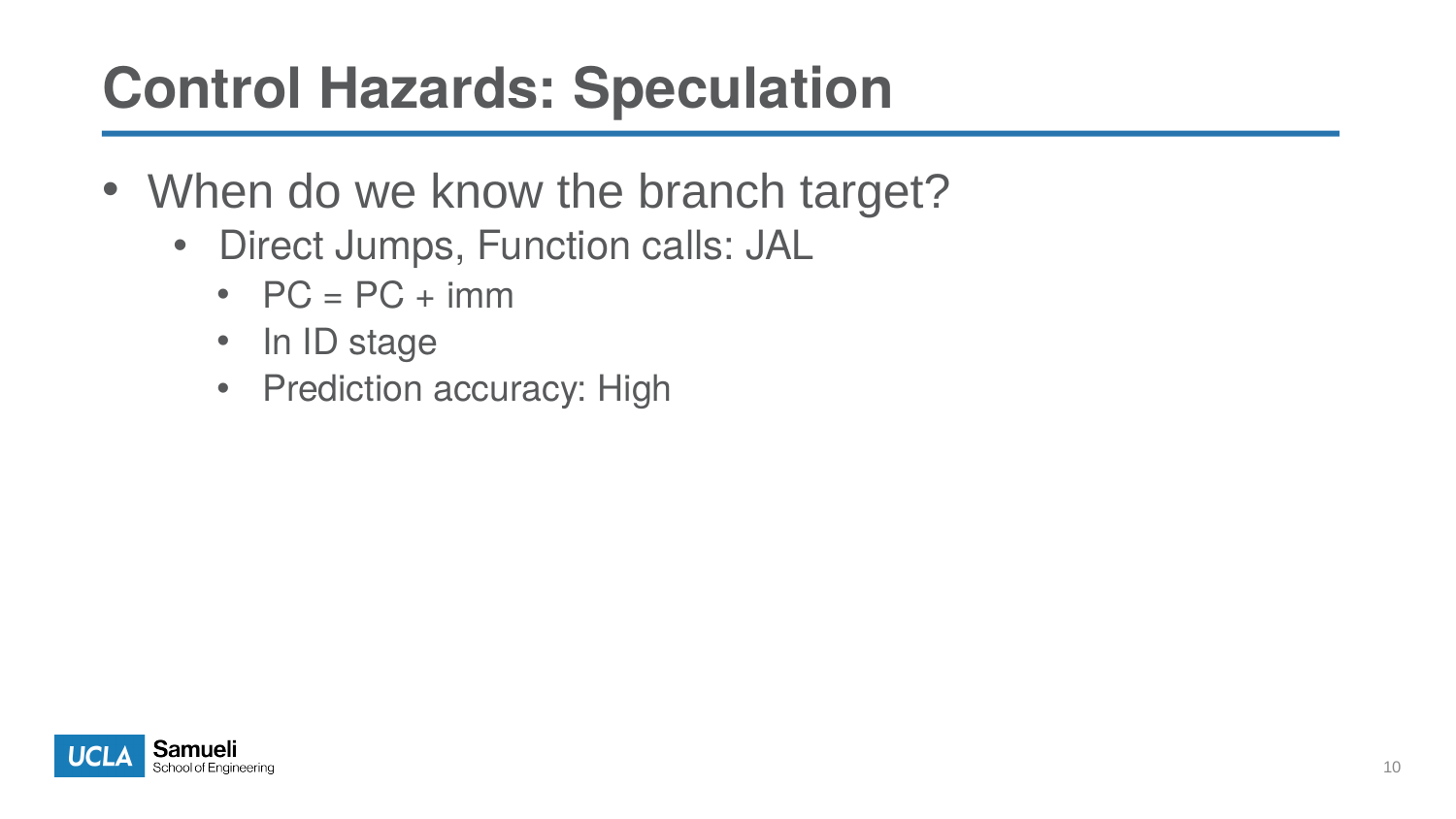

Control Hazards: Speculation
When do we know the branch target?
Direct Jumps, Function calls: JAL
PC = PC + imm
In ID stage
Prediction accuracy: High
10